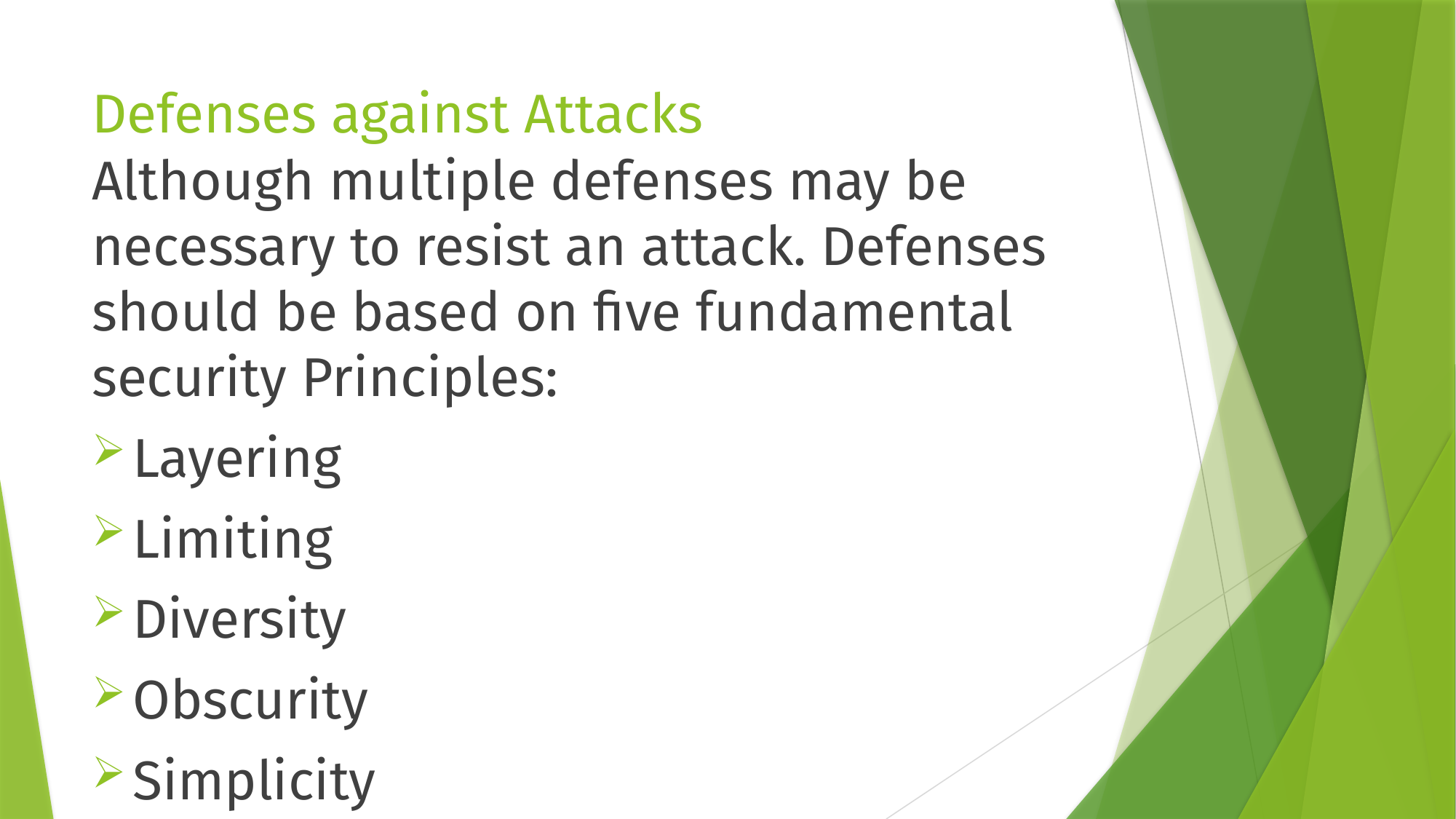

# Defenses against Attacks
Although multiple defenses may be necessary to resist an attack. Defenses should be based on five fundamental security Principles:
Layering
Limiting
Diversity
Obscurity
Simplicity